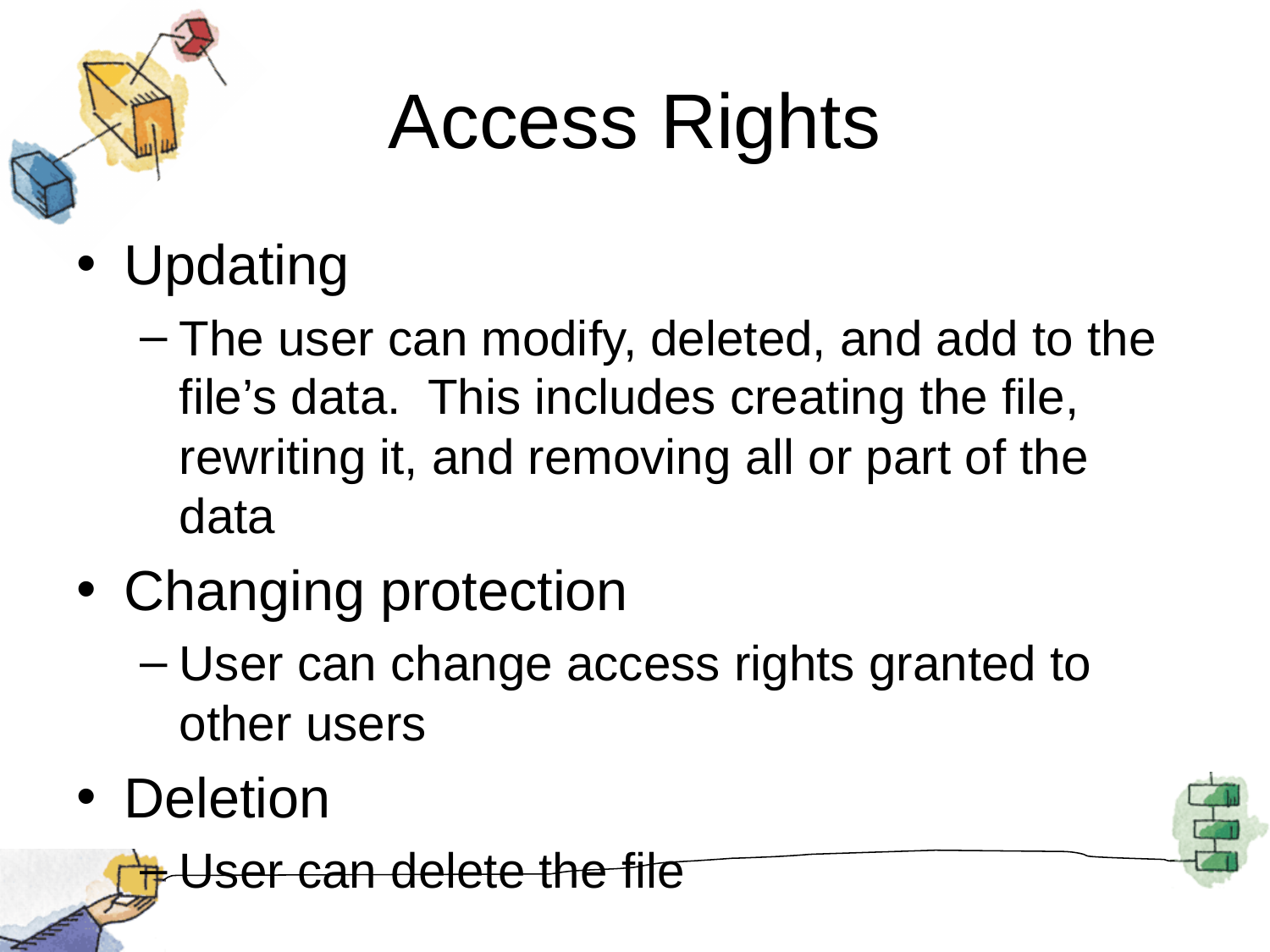

# Access Rights
Updating
The user can modify, deleted, and add to the file’s data.  This includes creating the file, rewriting it, and removing all or part of the data
Changing protection
User can change access rights granted to other users
Deletion
User can delete the file